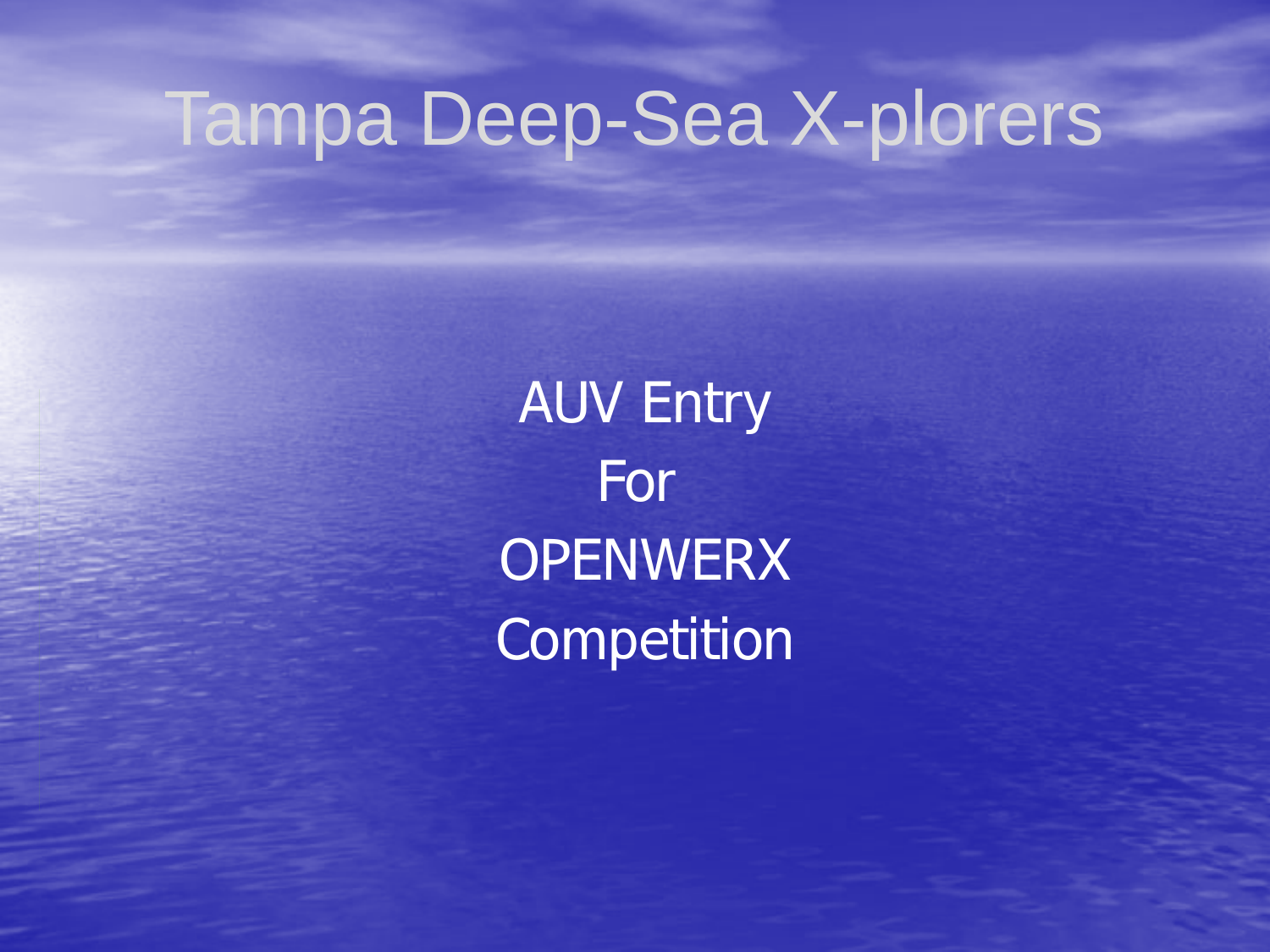

# Tampa Deep-Sea X-plorers
AUV Entry
For
OPENWERX
Competition